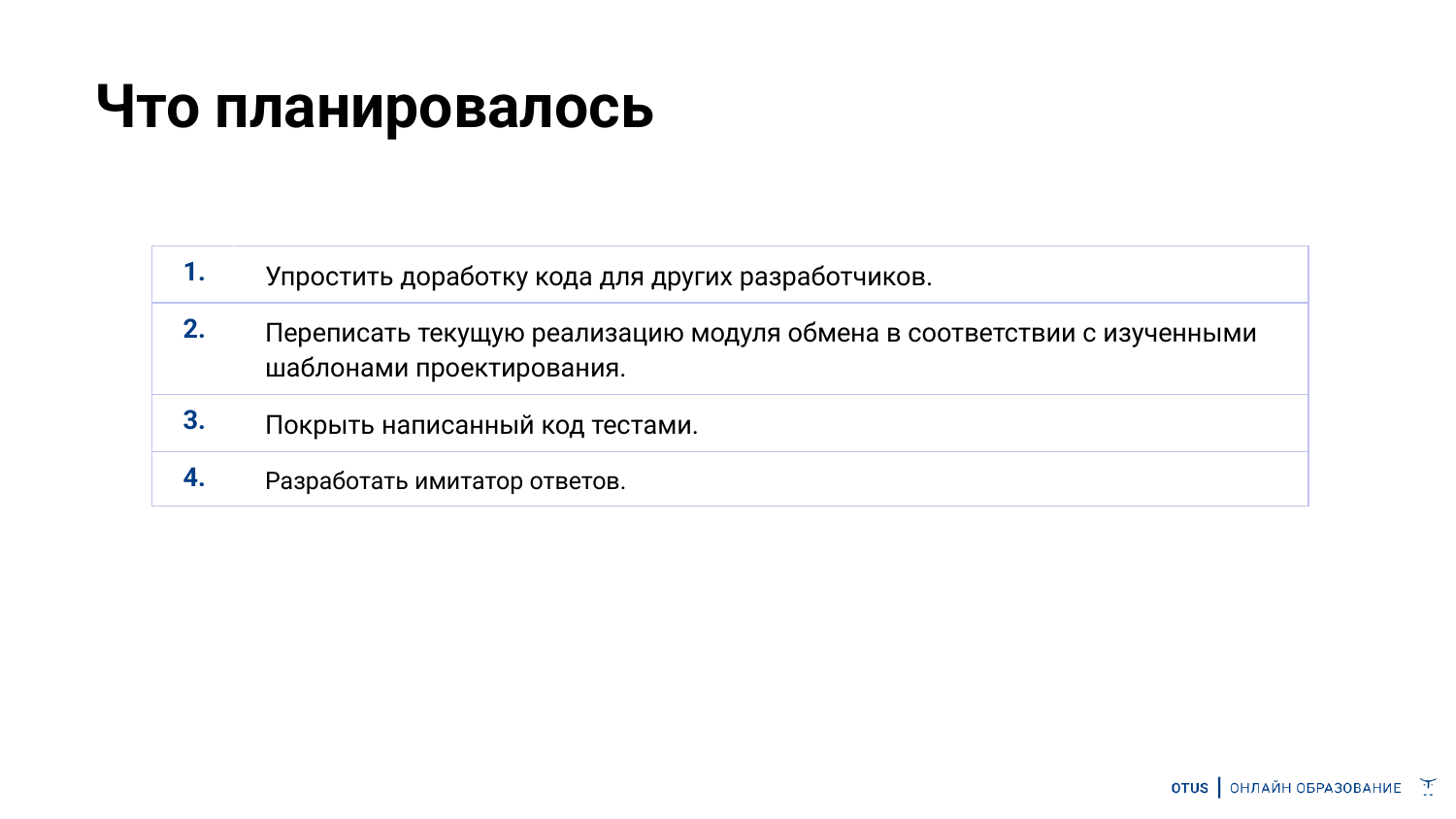

# Что планировалось
| 1. | Упростить доработку кода для других разработчиков. |
| --- | --- |
| 2. | Переписать текущую реализацию модуля обмена в соответствии с изученными шаблонами проектирования. |
| 3. | Покрыть написанный код тестами. |
| 4. | Разработать имитатор ответов. |